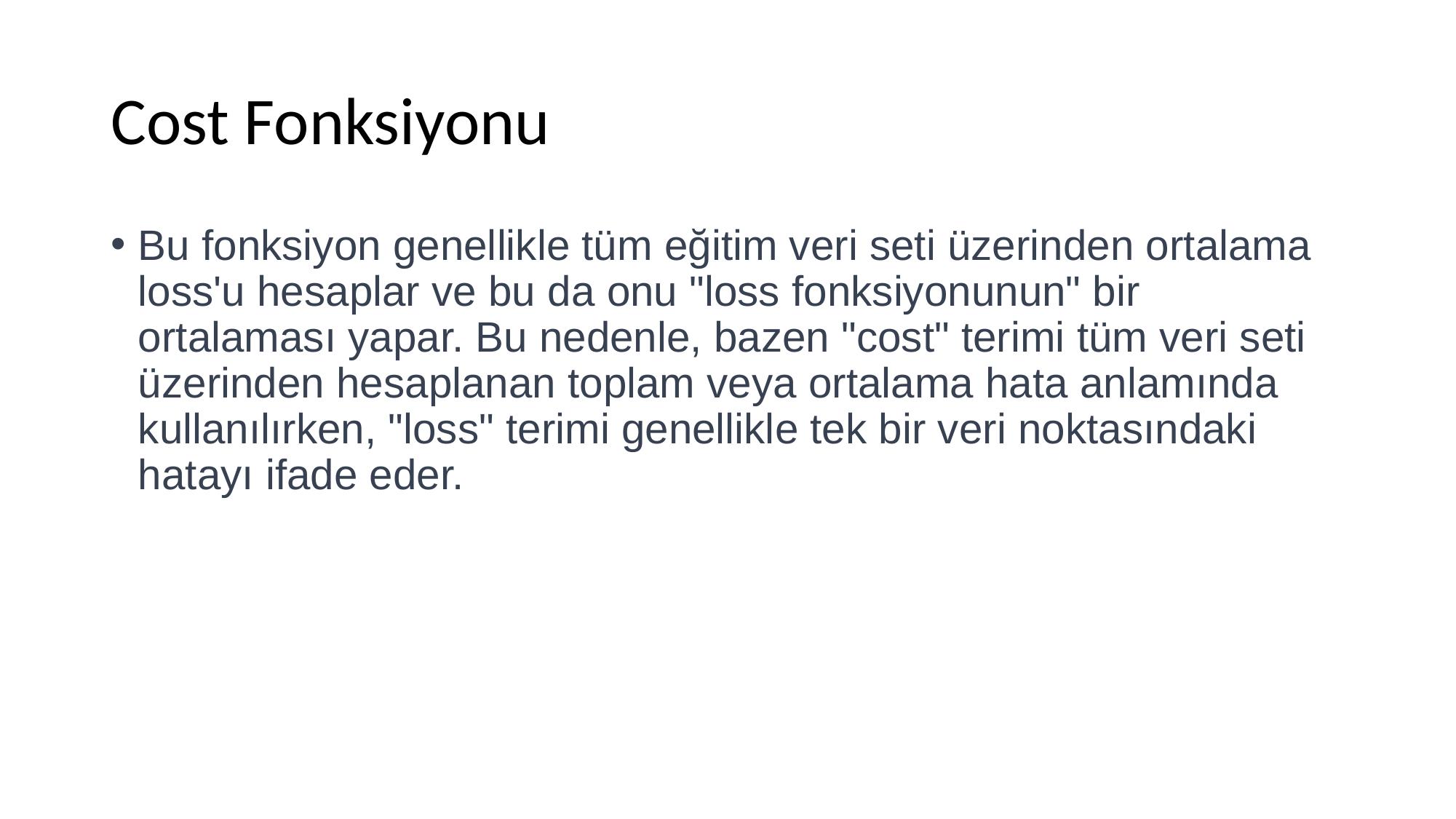

# Cost Fonksiyonu
Bu fonksiyon genellikle tüm eğitim veri seti üzerinden ortalama loss'u hesaplar ve bu da onu "loss fonksiyonunun" bir ortalaması yapar. Bu nedenle, bazen "cost" terimi tüm veri seti üzerinden hesaplanan toplam veya ortalama hata anlamında kullanılırken, "loss" terimi genellikle tek bir veri noktasındaki hatayı ifade eder.